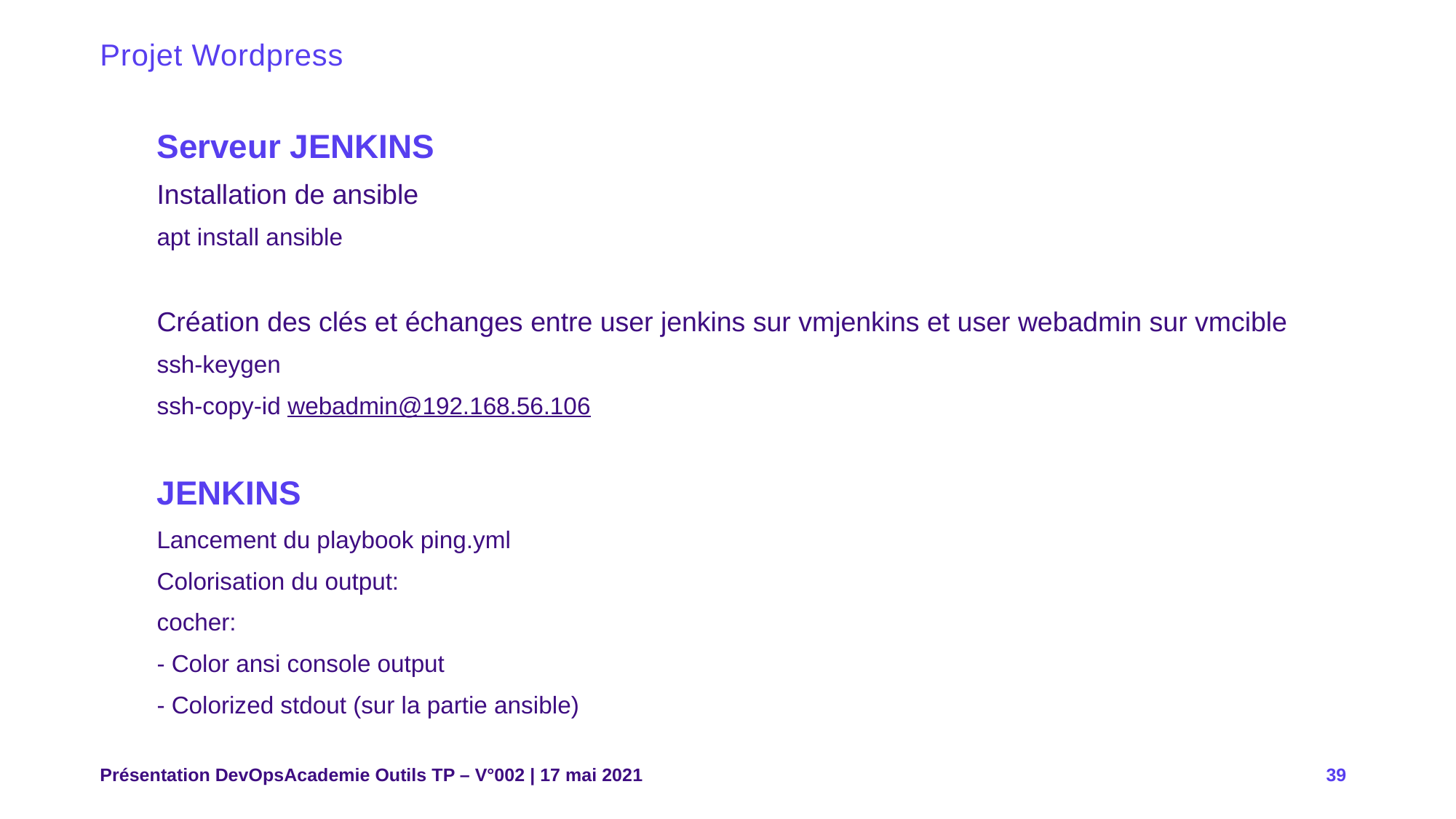

# Projet Wordpress
Serveur JENKINS
Installation de ansible
apt install ansible

Création des clés et échanges entre user jenkins sur vmjenkins et user webadmin sur vmcible
ssh-keygen
ssh-copy-id webadmin@192.168.56.106

JENKINS
Lancement du playbook ping.yml
Colorisation du output:
cocher:
- Color ansi console output
- Colorized stdout (sur la partie ansible)

Présentation DevOpsAcademie Outils TP – V°002 | 17 mai 2021

39